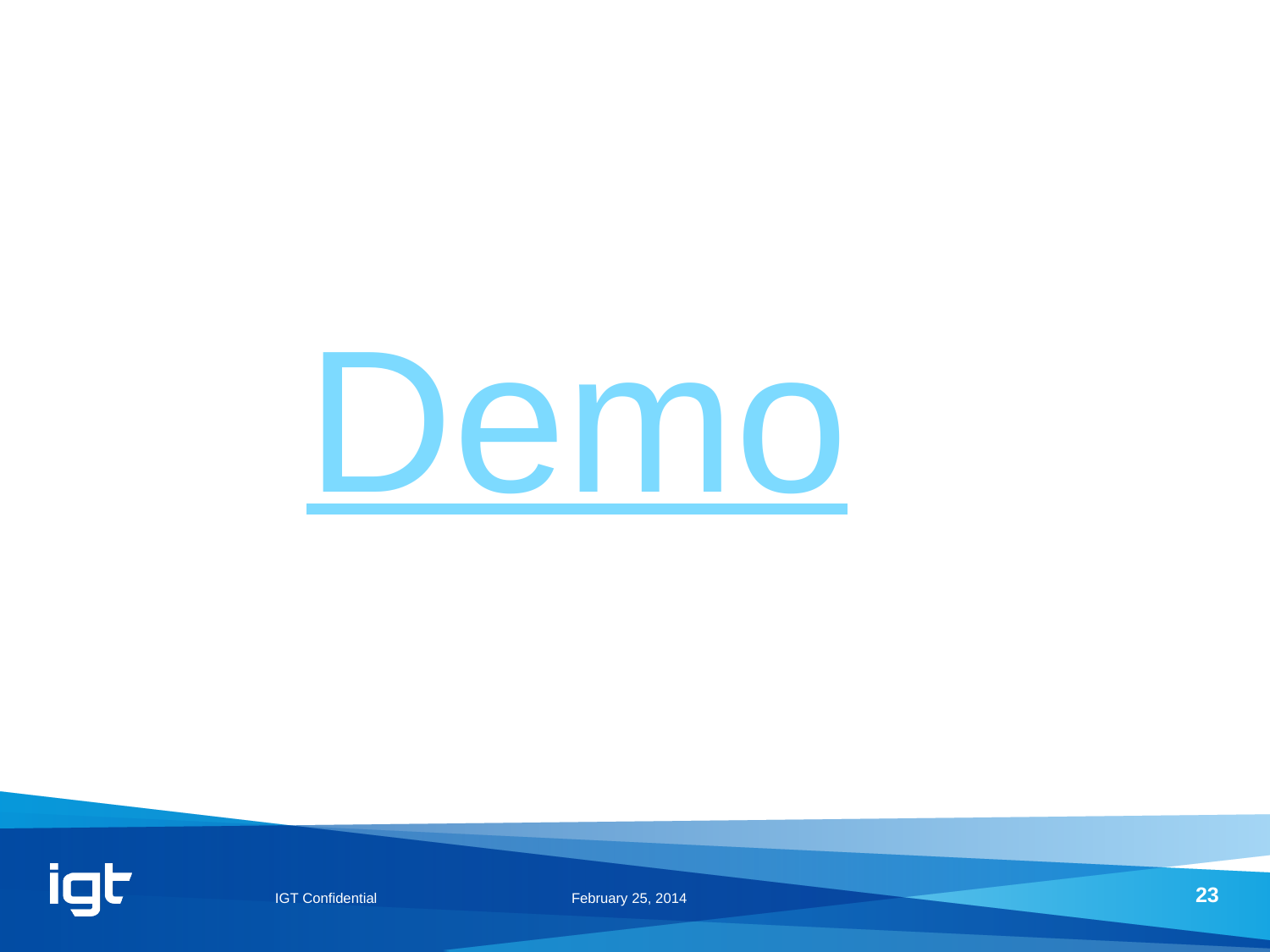

Demo
IGT Confidential
February 25, 2014
23